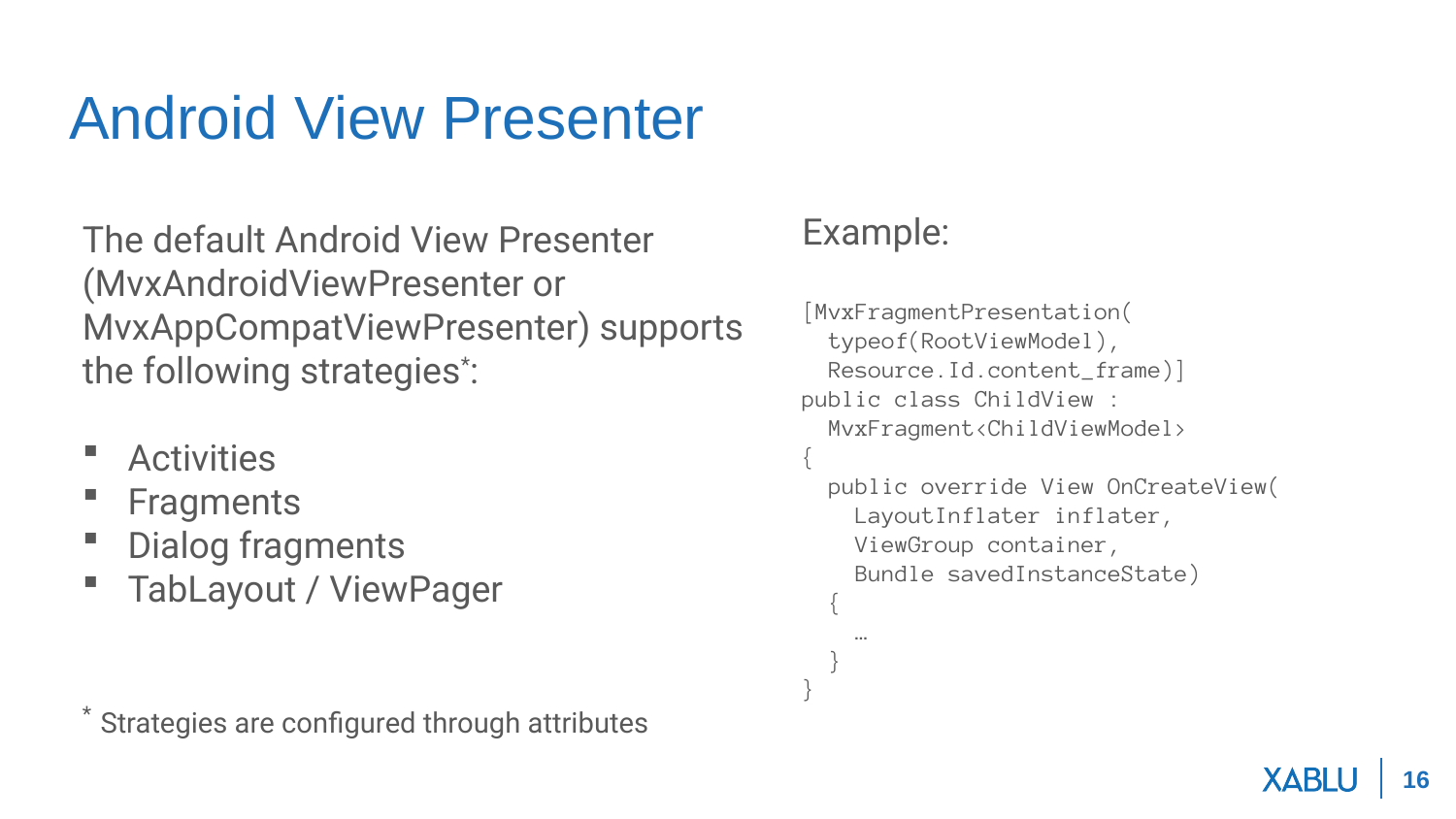

# Android View Presenter
The default Android View Presenter (MvxAndroidViewPresenter or MvxAppCompatViewPresenter) supports the following strategies*:

Activities
Fragments
Dialog fragments
TabLayout / ViewPager

* Strategies are configured through attributes

Example:

[MvxFragmentPresentation(
  typeof(RootViewModel),
  Resource.Id.content_frame)]
public class ChildView :
  MvxFragment<ChildViewModel>
{
  public override View OnCreateView(
    LayoutInflater inflater,
    ViewGroup container,
    Bundle savedInstanceState)
  {
    …
  }
}